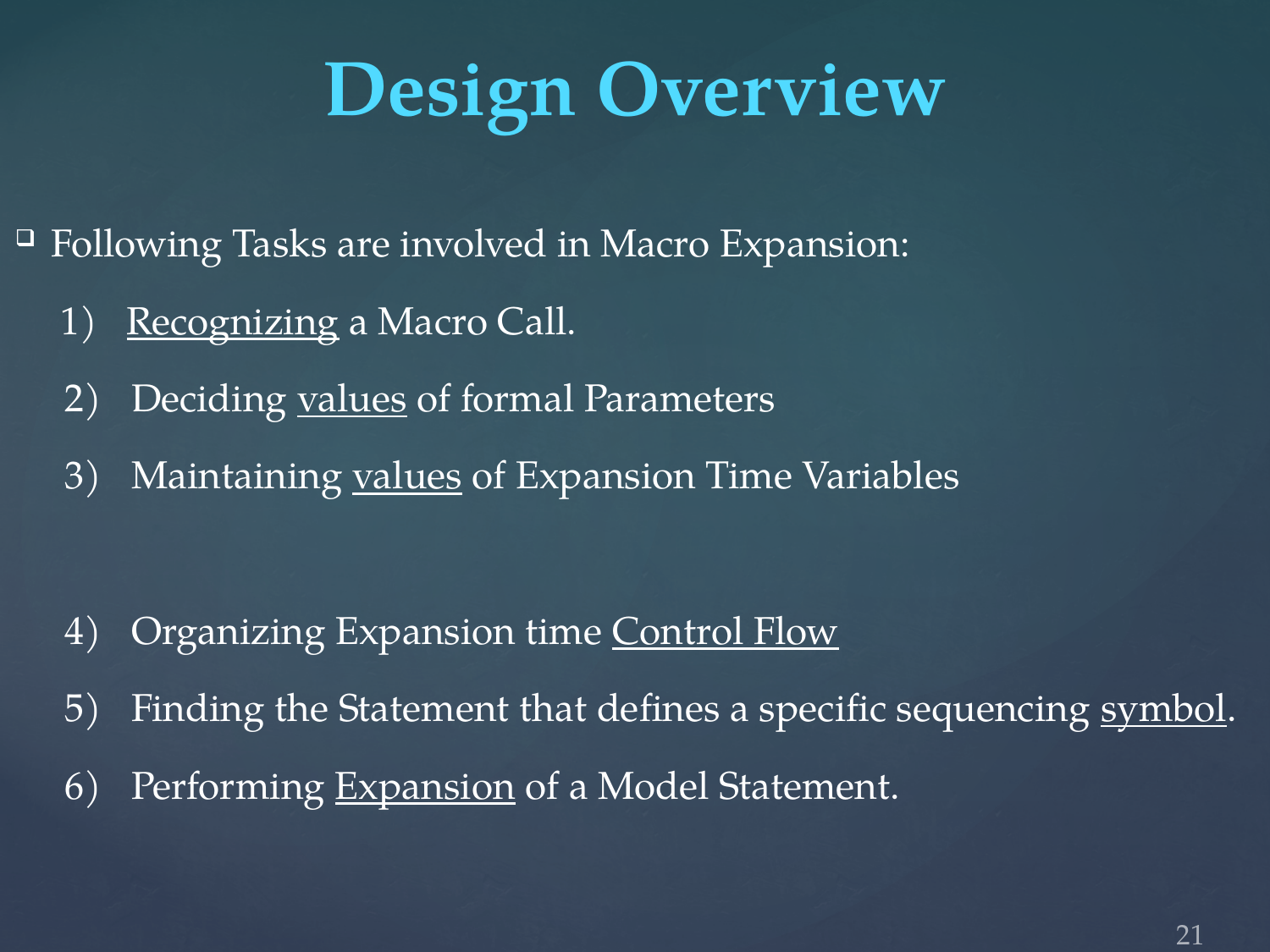

Design Overview
Following Tasks are involved in Macro Expansion:
 	 1)   Recognizing a Macro Call.
	  2)   Deciding values of formal Parameters
	  3)   Maintaining values of Expansion Time Variables

	  4)   Organizing Expansion time Control Flow
	  5)   Finding the Statement that defines a specific sequencing symbol.
	  6)   Performing Expansion of a Model Statement.

21